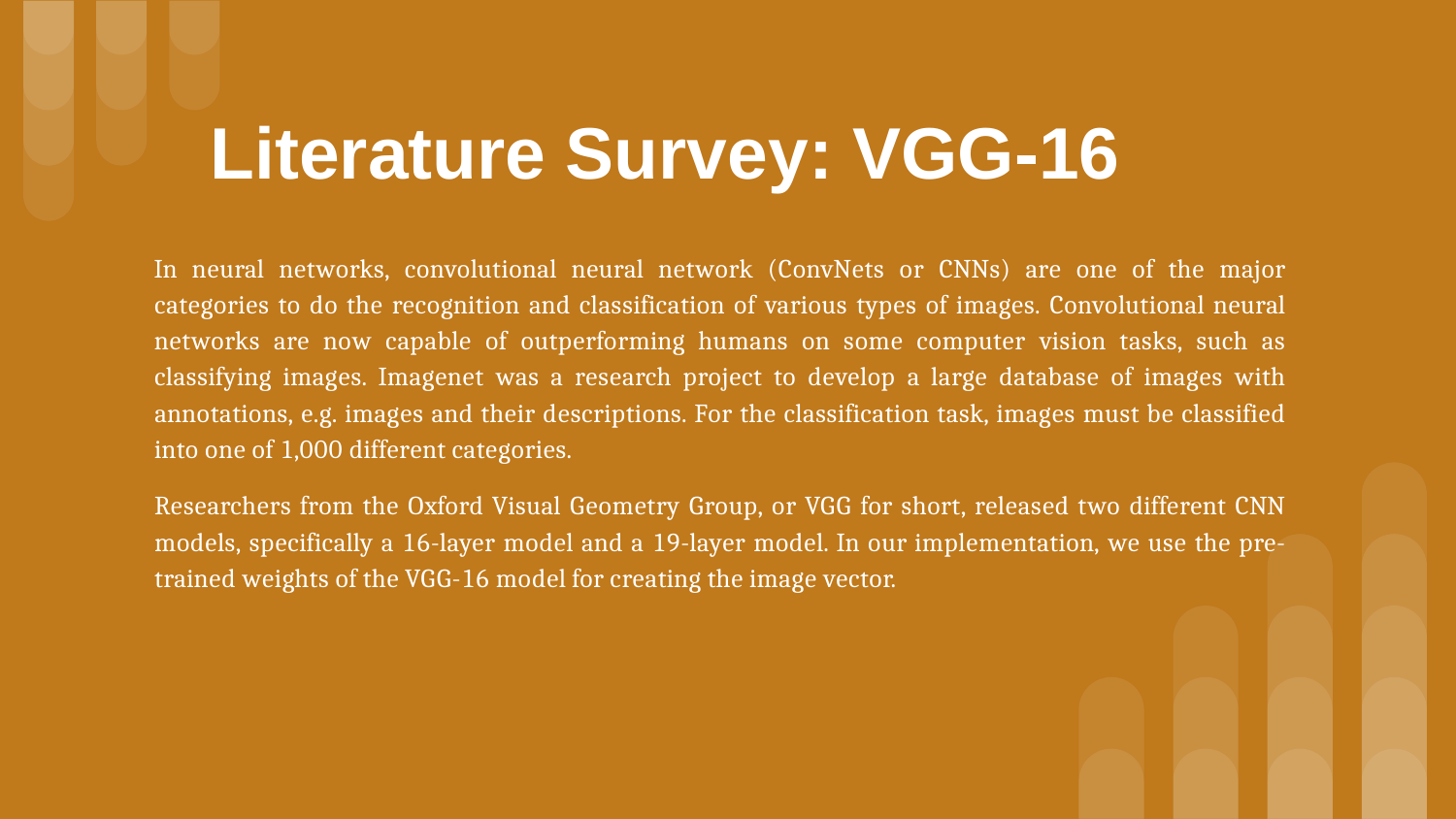

# Literature Survey: VGG-16
In neural networks, convolutional neural network (ConvNets or CNNs) are one of the major categories to do the recognition and classification of various types of images. Convolutional neural networks are now capable of outperforming humans on some computer vision tasks, such as classifying images. Imagenet was a research project to develop a large database of images with annotations, e.g. images and their descriptions. For the classification task, images must be classified into one of 1,000 different categories.
Researchers from the Oxford Visual Geometry Group, or VGG for short, released two different CNN models, specifically a 16-layer model and a 19-layer model. In our implementation, we use the pre-trained weights of the VGG-16 model for creating the image vector.